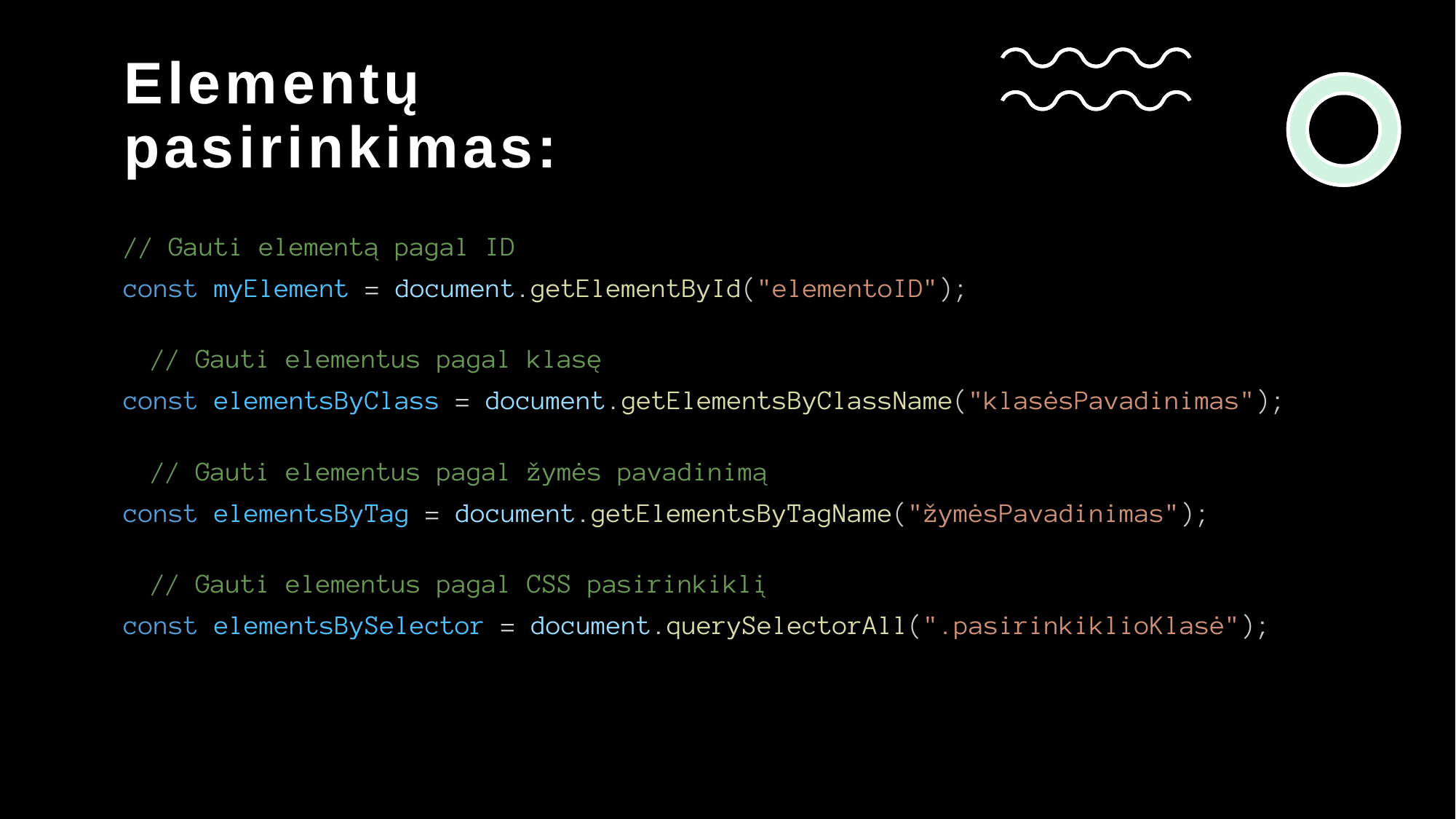

# Elementų pasirinkimas:
// Gauti elementą pagal ID
const myElement = document.getElementById("elementoID");
// Gauti elementus pagal klasę
const elementsByClass = document.getElementsByClassName("klasėsPavadinimas");
// Gauti elementus pagal žymės pavadinimą
const elementsByTag = document.getElementsByTagName("žymėsPavadinimas");
// Gauti elementus pagal CSS pasirinkiklį
const elementsBySelector = document.querySelectorAll(".pasirinkiklioKlasė");